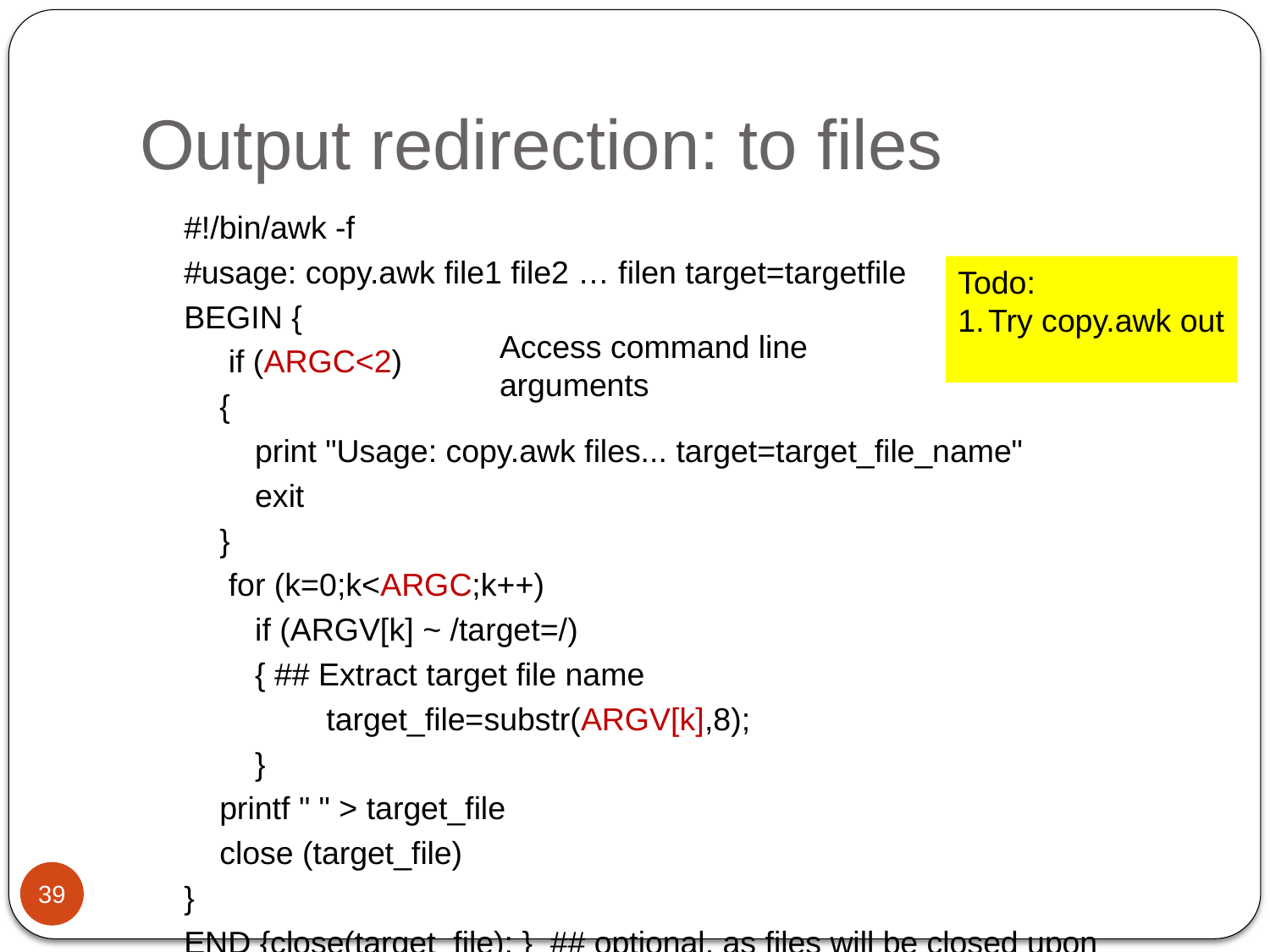

# Output redirection: to files
#!/bin/awk -f
#usage: copy.awk file1 file2 … filen target=targetfile
BEGIN {
     if (ARGC<2)
    {
        print "Usage: copy.awk files... target=target_file_name"
        exit
    }
     for (k=0;k<ARGC;k++)
        if (ARGV[k] ~ /target=/)
        { ## Extract target file name
                target_file=substr(ARGV[k],8);
        }
    printf " " > target_file
    close (target_file)
}
END {close(target_file); }  ## optional, as files will be closed upon termination
{
        print FILENAME, $0 >> target_file
}
Todo:
Try copy.awk out

Access command line
arguments
39